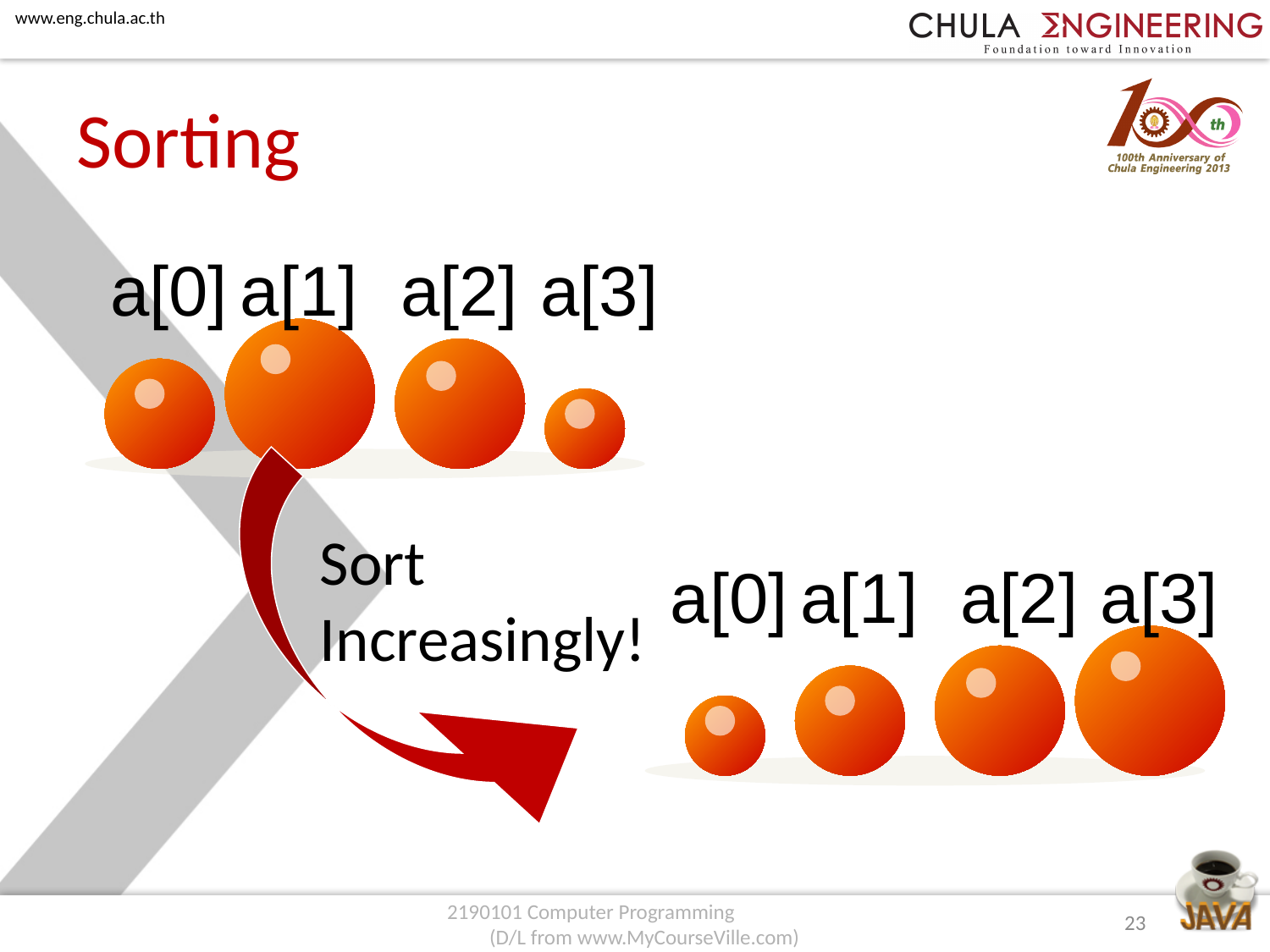

# Sorting
a[0]
a[1]
a[2]
a[3]

Sort
Increasingly!
a[0]
a[1]
a[2]
a[3]

23
2190101 Computer Programming                       (D/L from www.MyCourseVille.com)